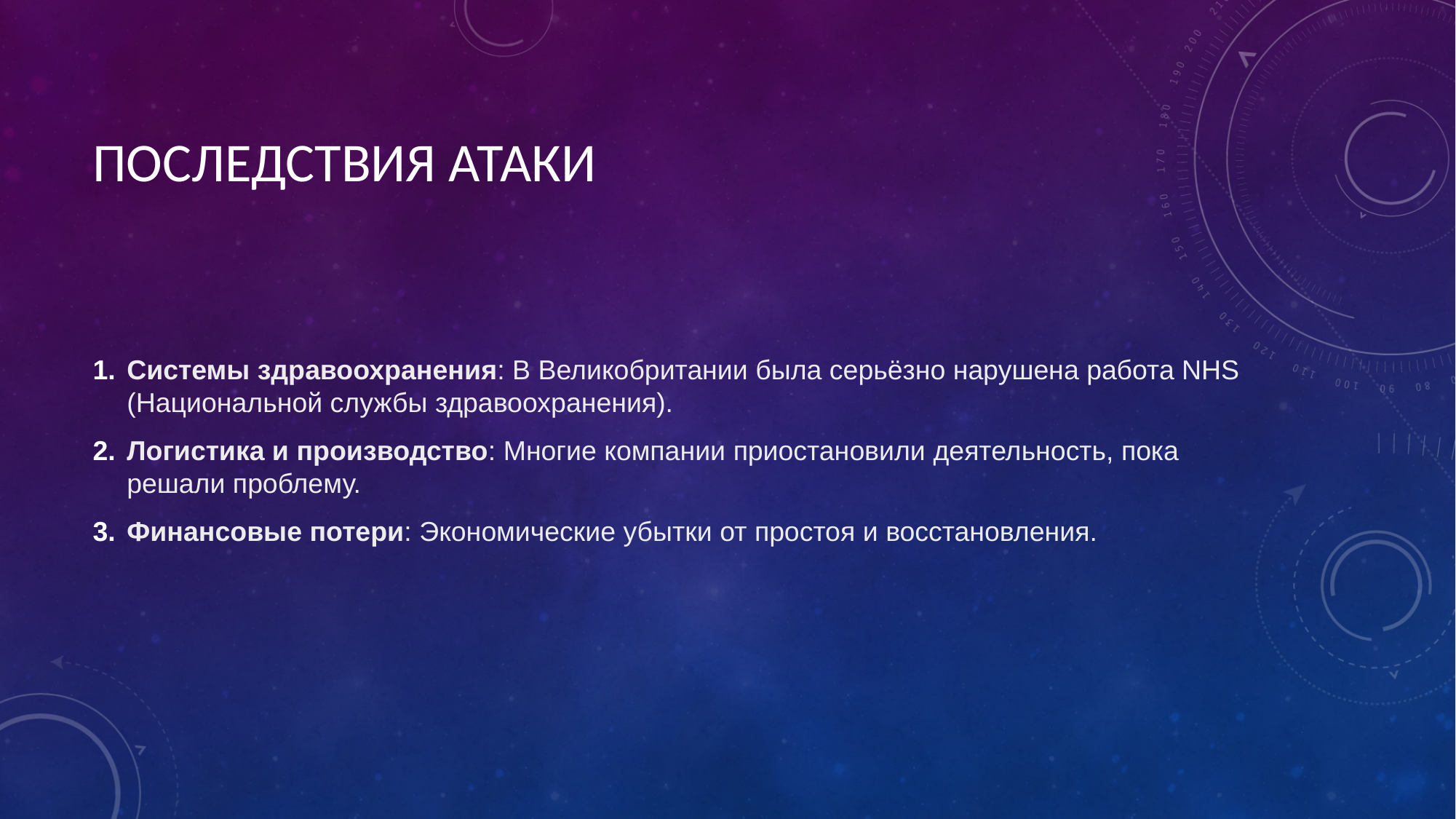

# Последствия атаки
Системы здравоохранения: В Великобритании была серьёзно нарушена работа NHS (Национальной службы здравоохранения).
Логистика и производство: Многие компании приостановили деятельность, пока решали проблему.
Финансовые потери: Экономические убытки от простоя и восстановления.